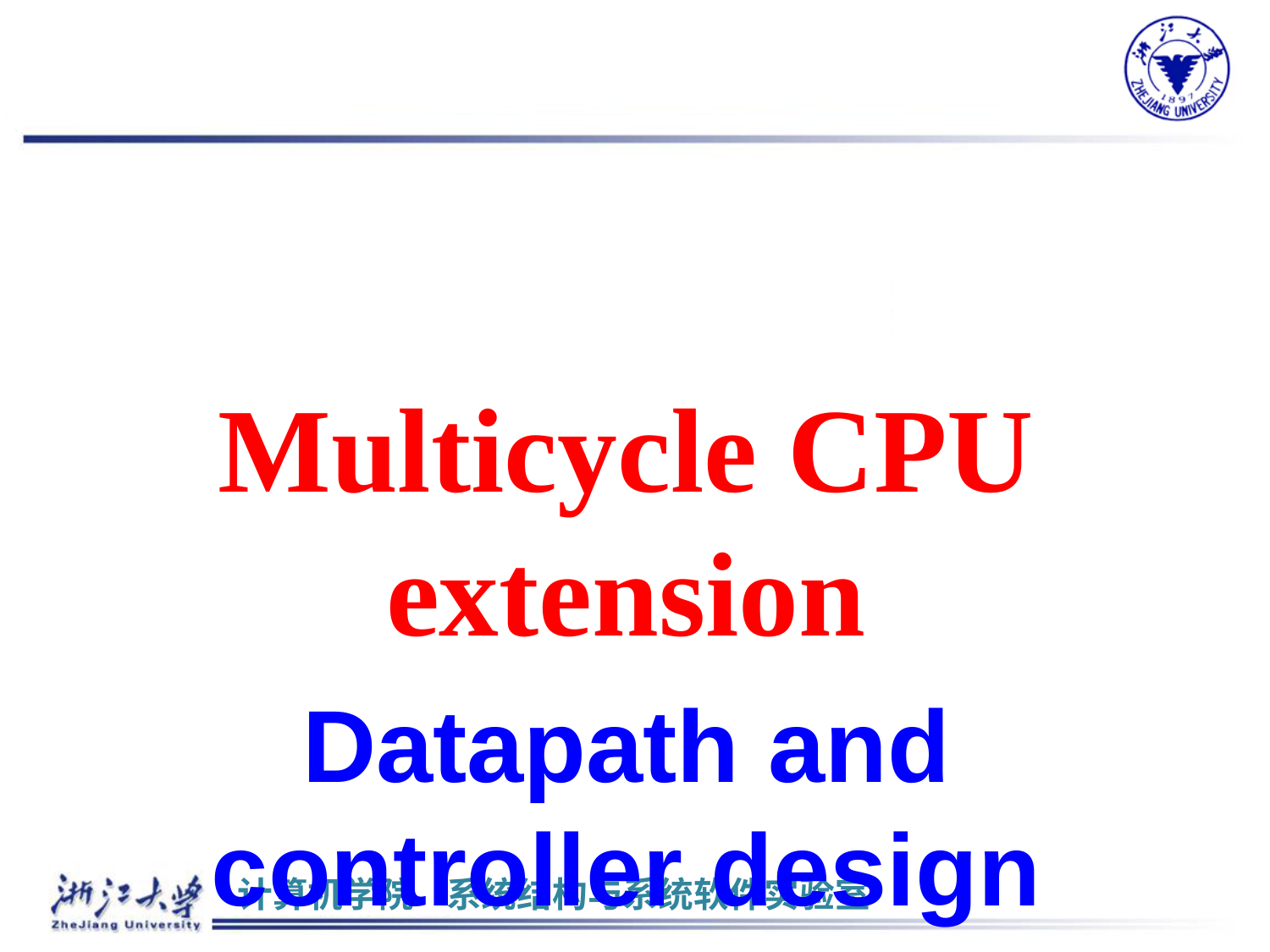

#
Multicycle CPU extension
Datapath and controller design